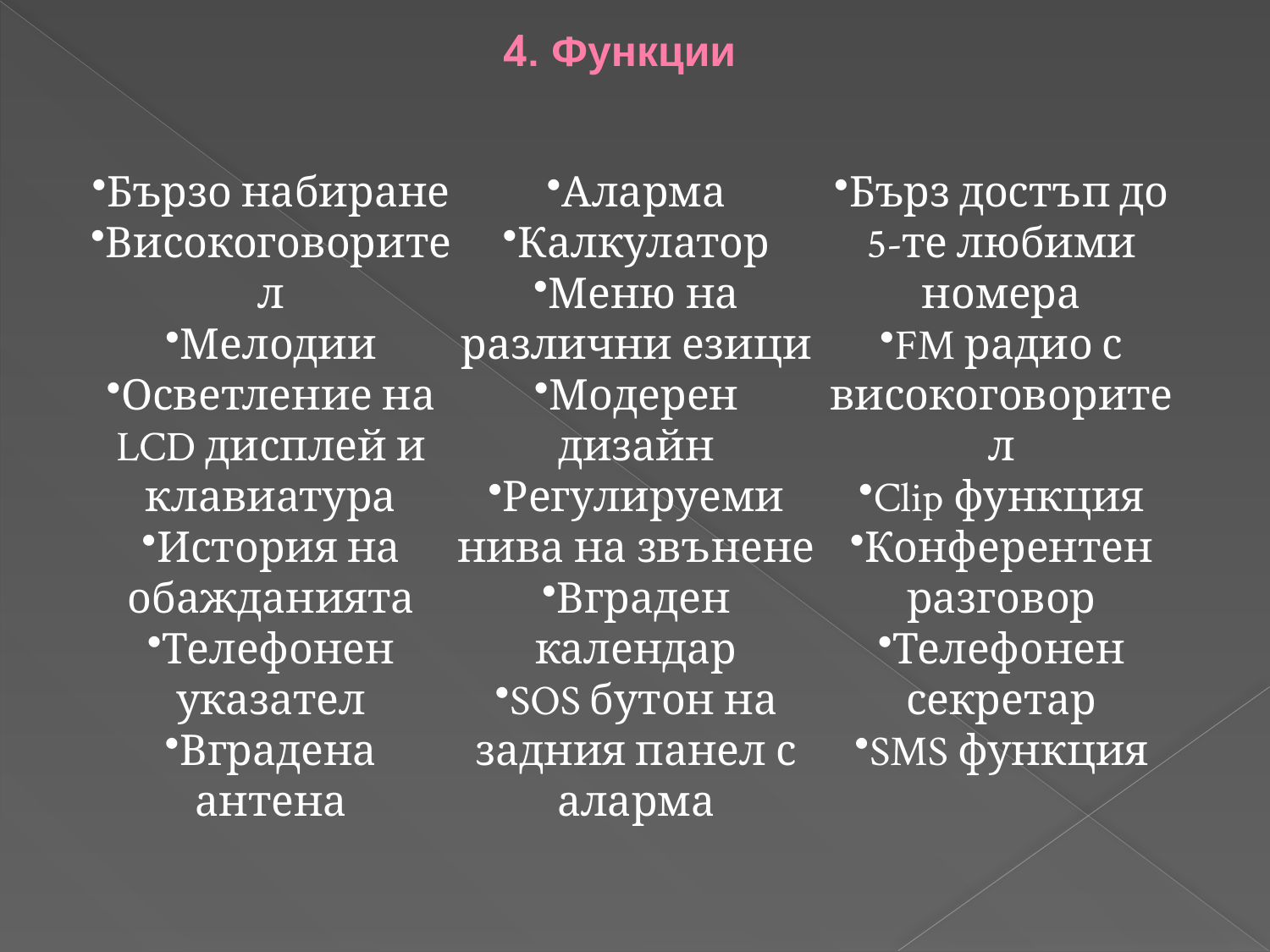

4. Функции
Бързо набиране
Високоговорител
Мелодии
Осветление на LCD дисплей и клавиатура
История на обажданията
Телефонен указател
Вградена антена
Аларма
Калкулатор
Меню на различни езици
Модерен дизайн
Регулируеми нива на звънене
Вграден календар
SOS бутон на задния панел с аларма
Бърз достъп до 5-те любими номера
FM радио с високоговорител
Clip функция
Конферентен разговор
Телефонен секретар
SMS функция